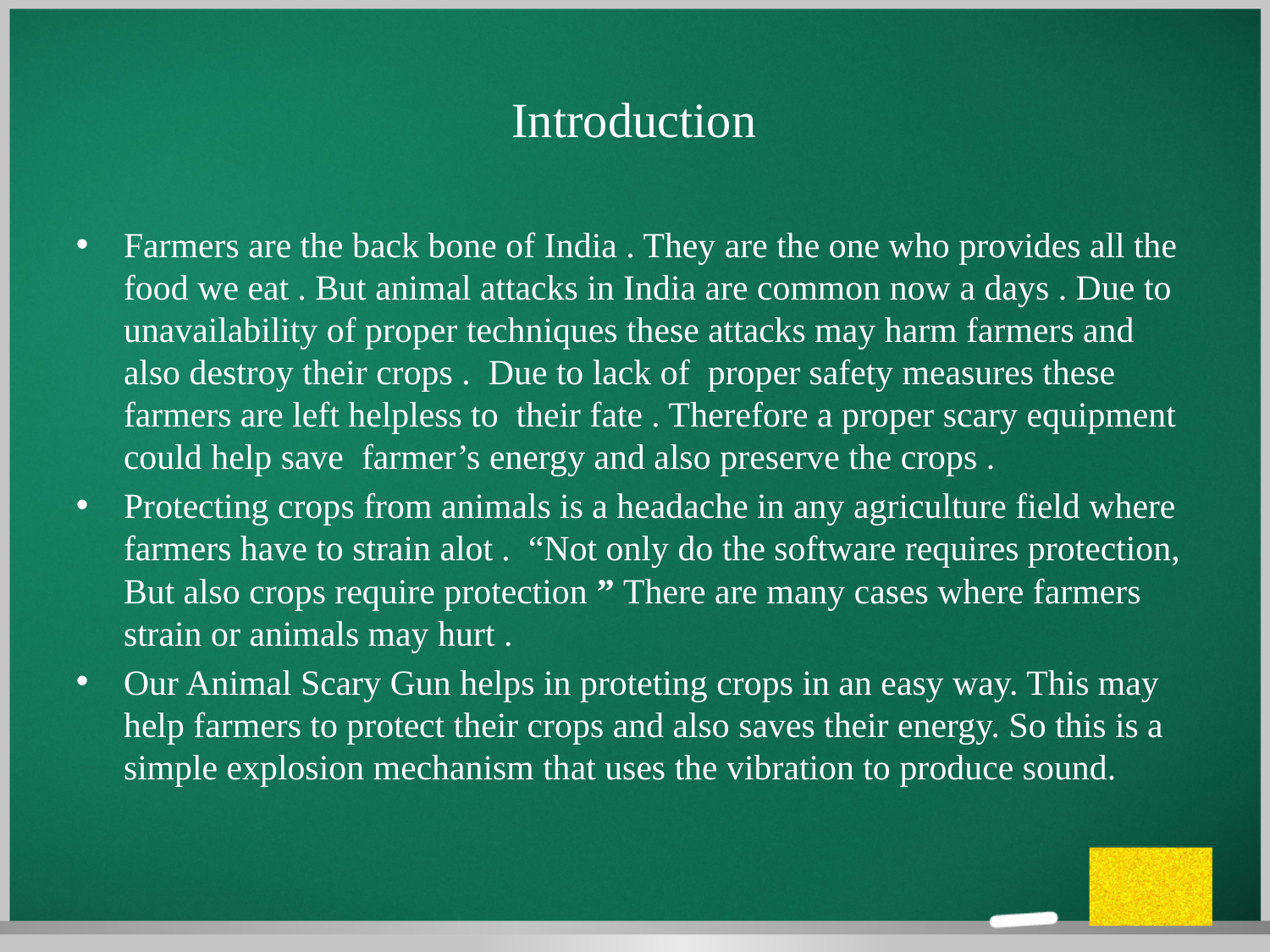

# Introduction
Farmers are the back bone of India . They are the one who provides all the food we eat . But animal attacks in India are common now a days . Due to unavailability of proper techniques these attacks may harm farmers and also destroy their crops .  Due to lack of  proper safety measures these farmers are left helpless to  their fate . Therefore a proper scary equipment could help save  farmer’s energy and also preserve the crops .
Protecting crops from animals is a headache in any agriculture field where farmers have to strain alot .  “Not only do the software requires protection, But also crops require protection ” There are many cases where farmers strain or animals may hurt .
Our Animal Scary Gun helps in proteting crops in an easy way. This may help farmers to protect their crops and also saves their energy. So this is a simple explosion mechanism that uses the vibration to produce sound.